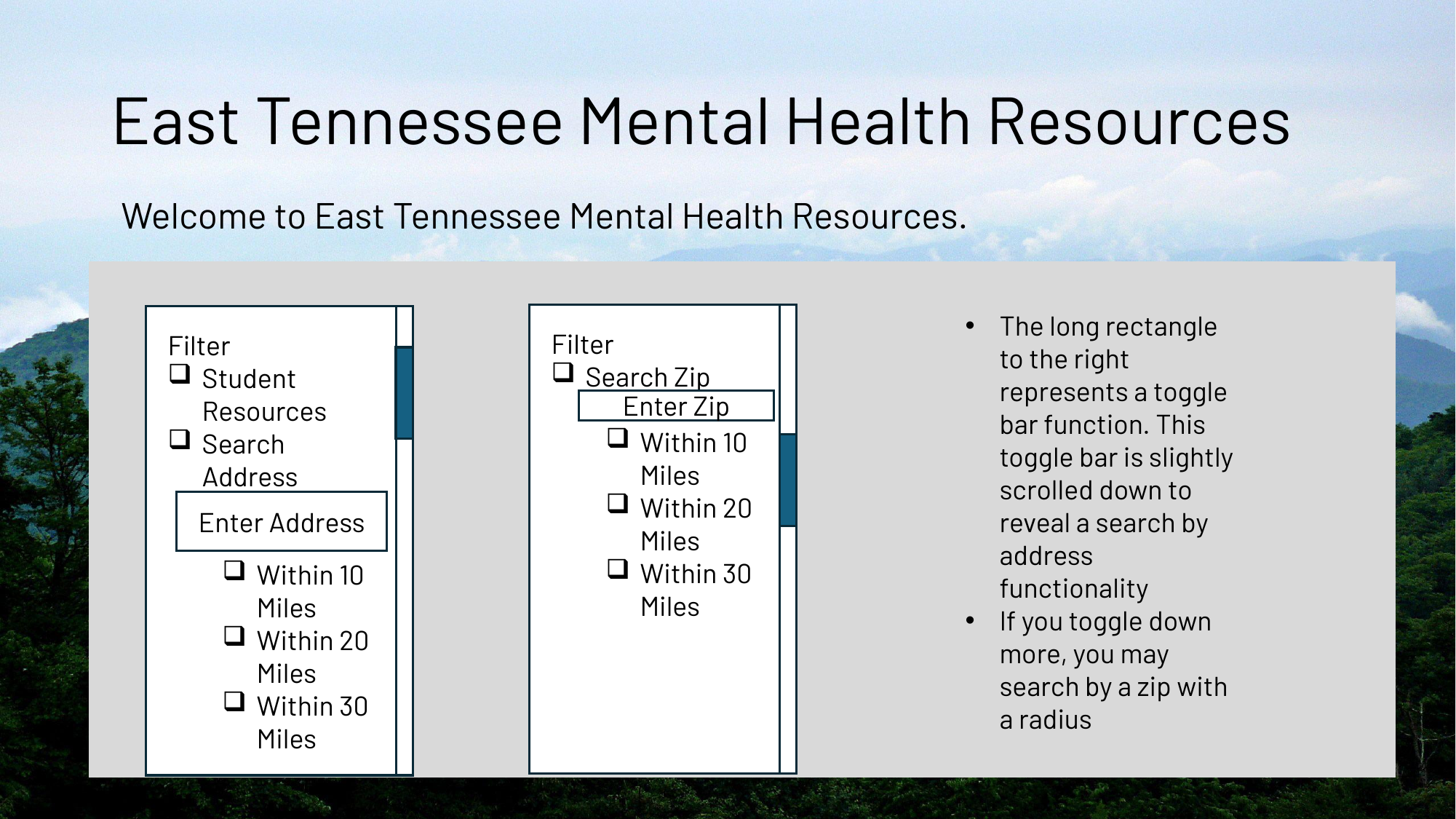

# East Tennessee Mental Health Resources
Welcome to East Tennessee Mental Health Resources.

The long rectangle to the right represents a toggle bar function. This toggle bar is slightly scrolled down to reveal a search by address functionality
If you toggle down more, you may search by a zip with a radius

Filter
Search Zip

Within 10 Miles
Within 20 Miles
Within 30 Miles

Enter Zip

Filter
Student Resources
Search Address

Within 10 Miles
Within 20 Miles
Within 30 Miles

Enter Address